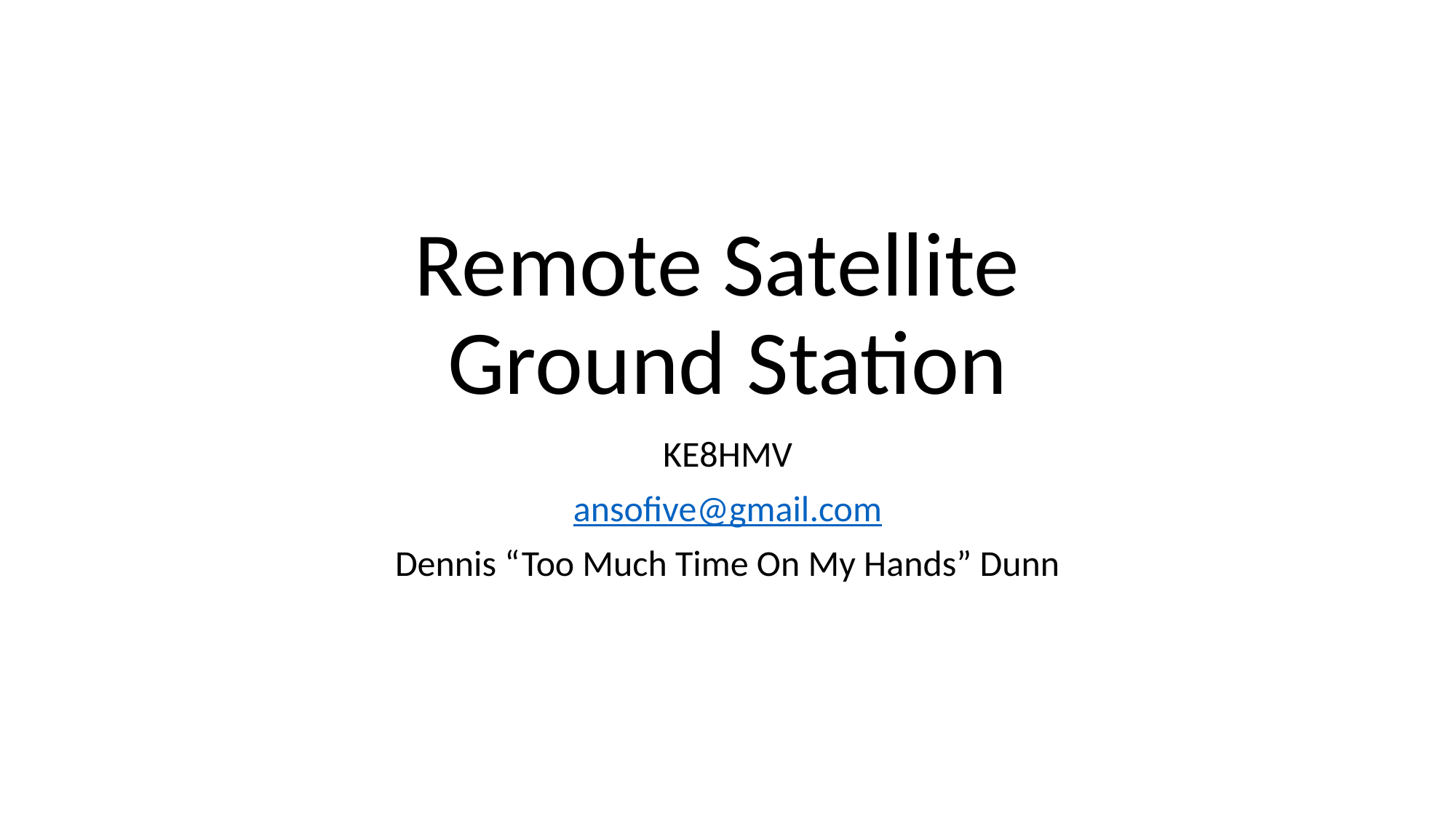

# Remote Satellite Ground Station
KE8HMV
ansofive@gmail.com
Dennis “Too Much Time On My Hands” Dunn